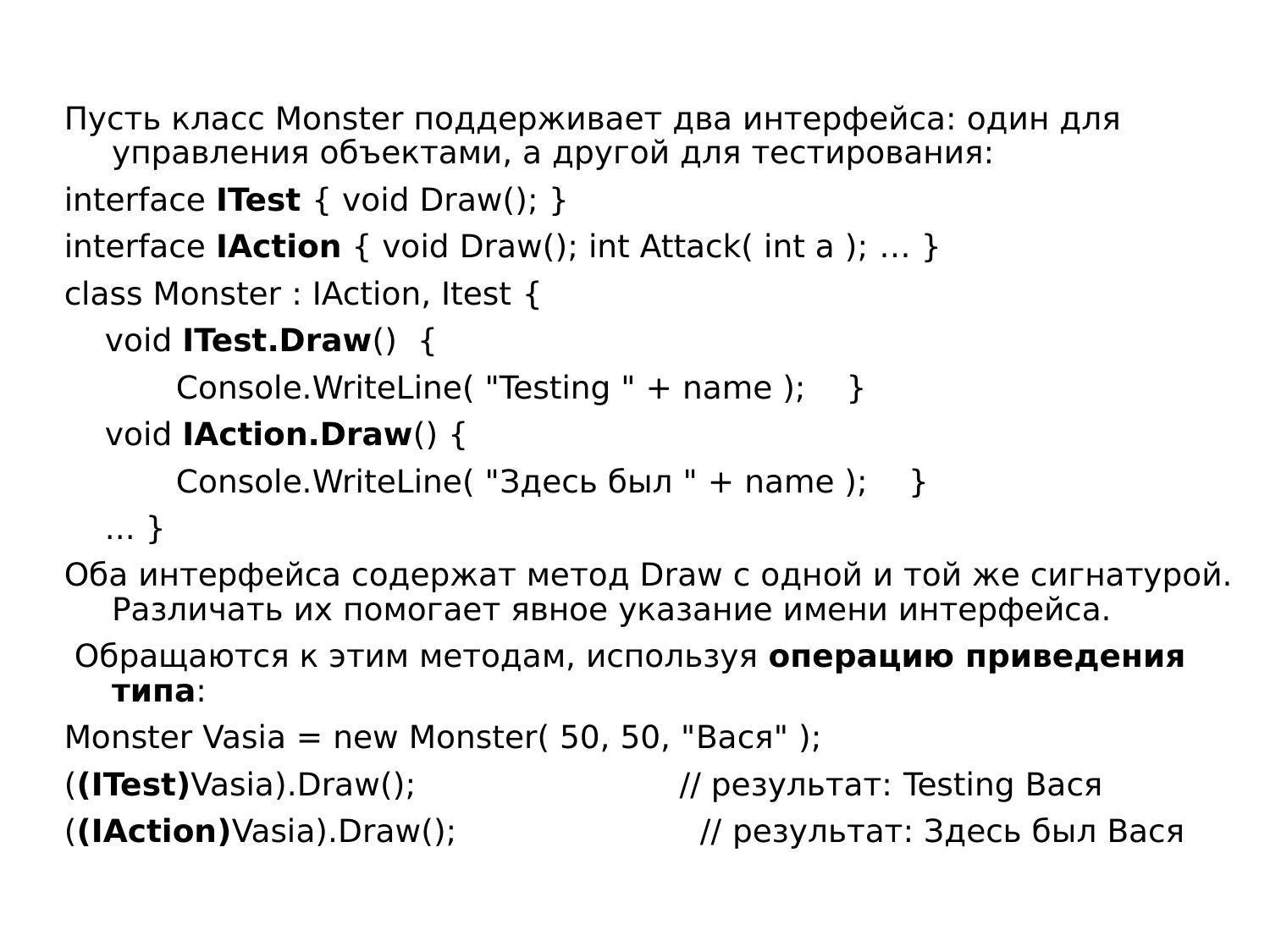

Пусть класс Monster поддерживает два интерфейса: один для управления объектами, а другой для тестирования:
interface ITest { void Draw(); }
interface IAction { void Draw(); int Attack( int a ); … }
class Monster : IAction, Itest {
    void ITest.Draw()  {
           Console.WriteLine( "Testing " + name );    }
    void IAction.Draw() {
           Console.WriteLine( "Здесь был " + name );    }
    ... }
Оба интерфейса содержат метод Draw с одной и той же сигнатурой. Различать их помогает явное указание имени интерфейса.
 Обращаются к этим методам, используя операцию приведения типа:
Monster Vasia = new Monster( 50, 50, "Вася" );
((ITest)Vasia).Draw();                          // результат: Testing Вася
((IAction)Vasia).Draw();                        // результат: Здесь был Вася